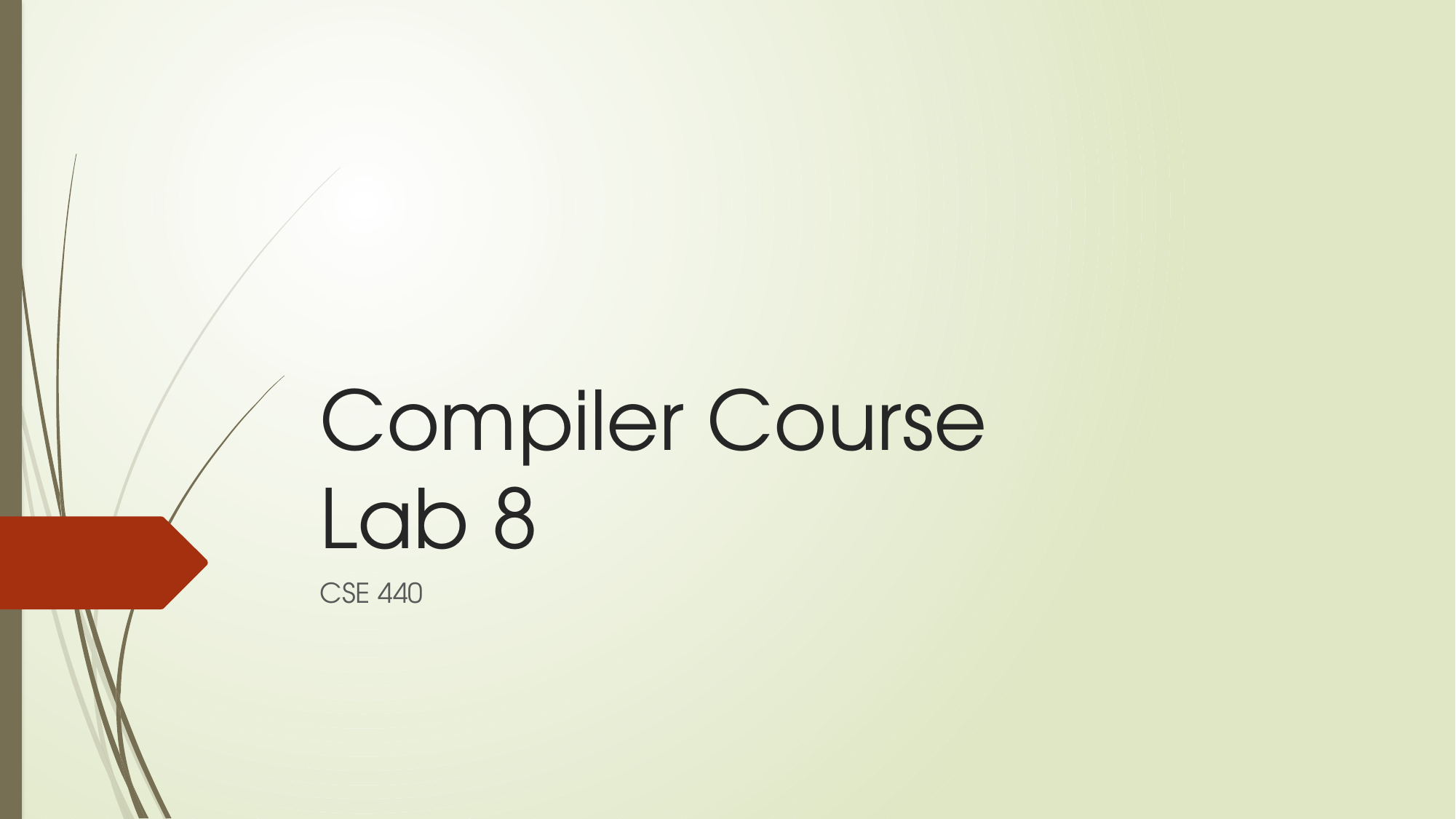

# Compiler Course Lab 8
CSE 440